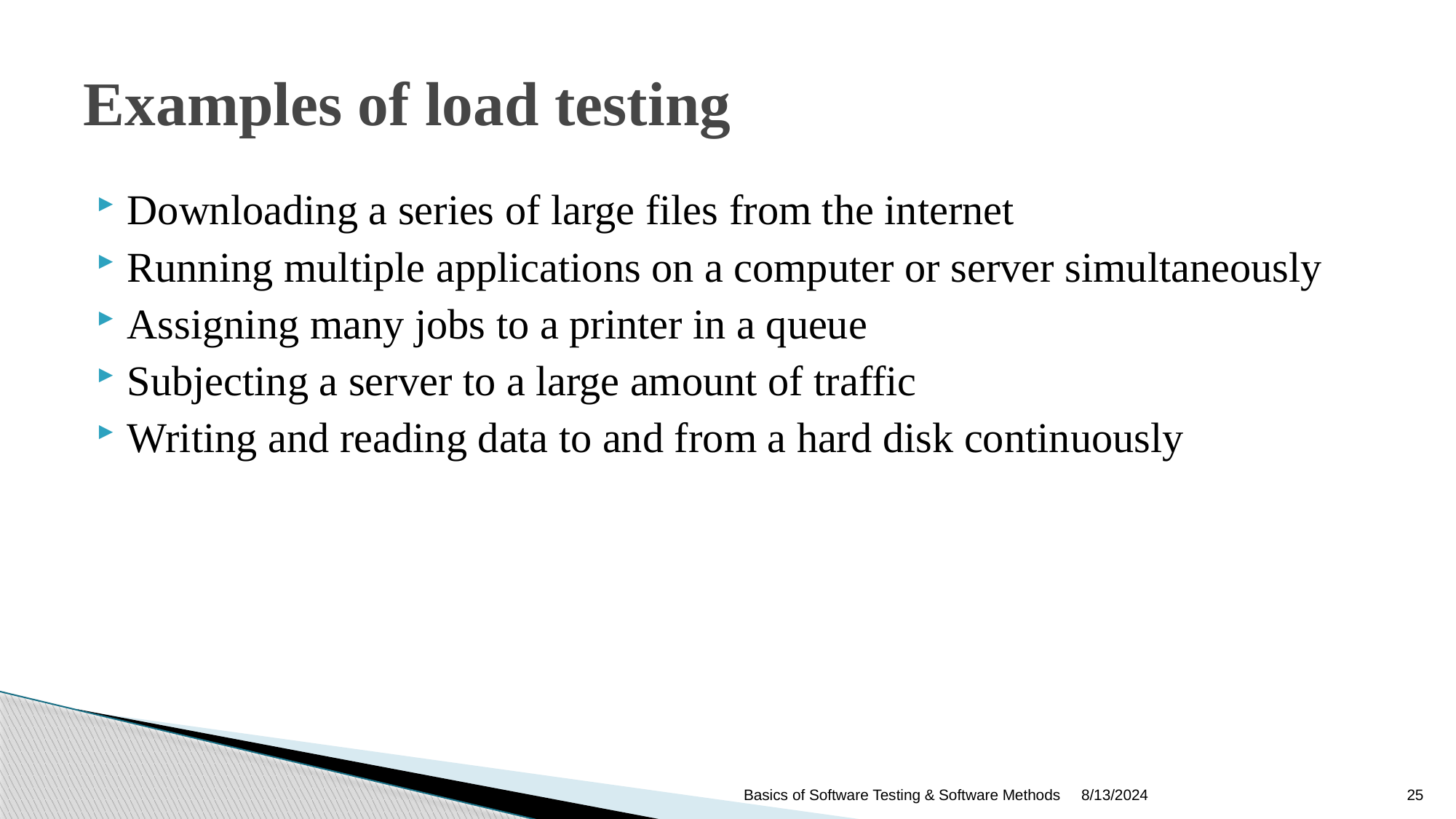

# Examples of load testing
Downloading a series of large files from the internet
Running multiple applications on a computer or server simultaneously
Assigning many jobs to a printer in a queue
Subjecting a server to a large amount of traffic
Writing and reading data to and from a hard disk continuously

8/13/2024
Basics of Software Testing & Software Methods
25